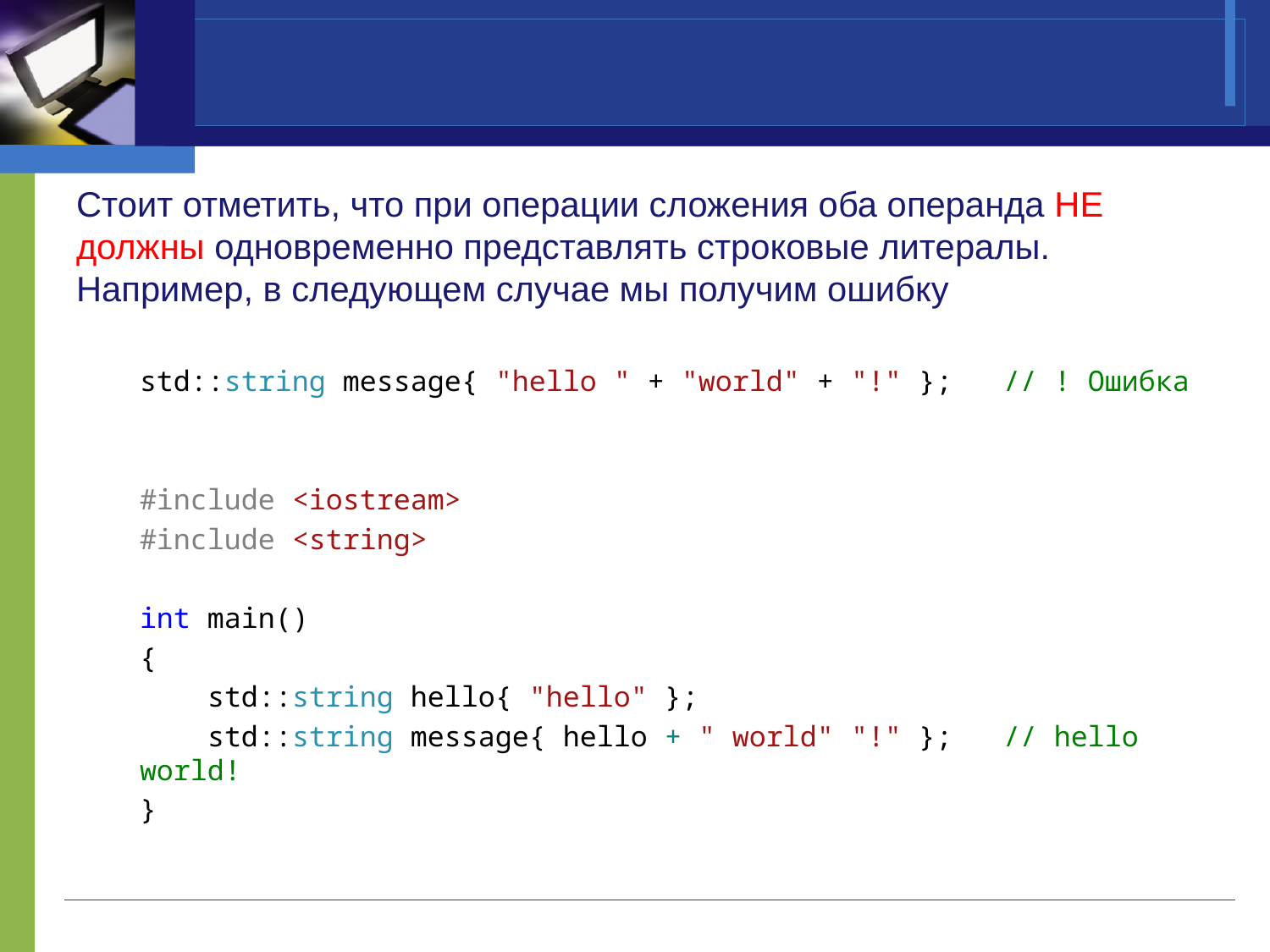

#
Стоит отметить, что при операции сложения оба операнда НЕ должны одновременно представлять строковые литералы. Например, в следующем случае мы получим ошибку

std::string message{ "hello " + "world" + "!" };   // ! Ошибка

#include <iostream>
#include <string>

int main()
{
    std::string hello{ "hello" };
    std::string message{ hello + " world" "!" };   // hello world!
}